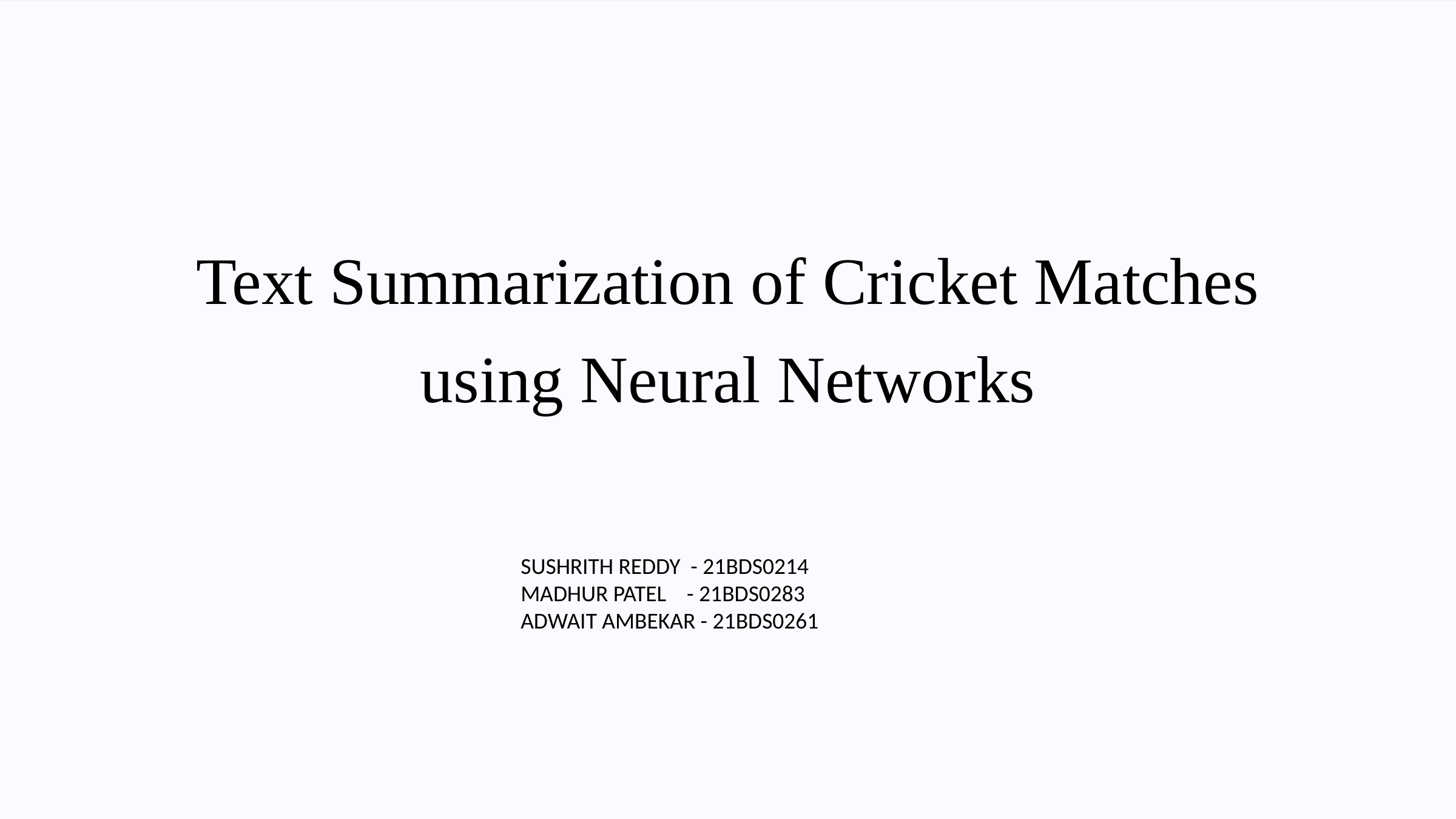

Text Summarization of Cricket Matches using Neural Networks

SUSHRITH REDDY  - 21BDS0214
MADHUR PATEL    - 21BDS0283
ADWAIT AMBEKAR - 21BDS0261